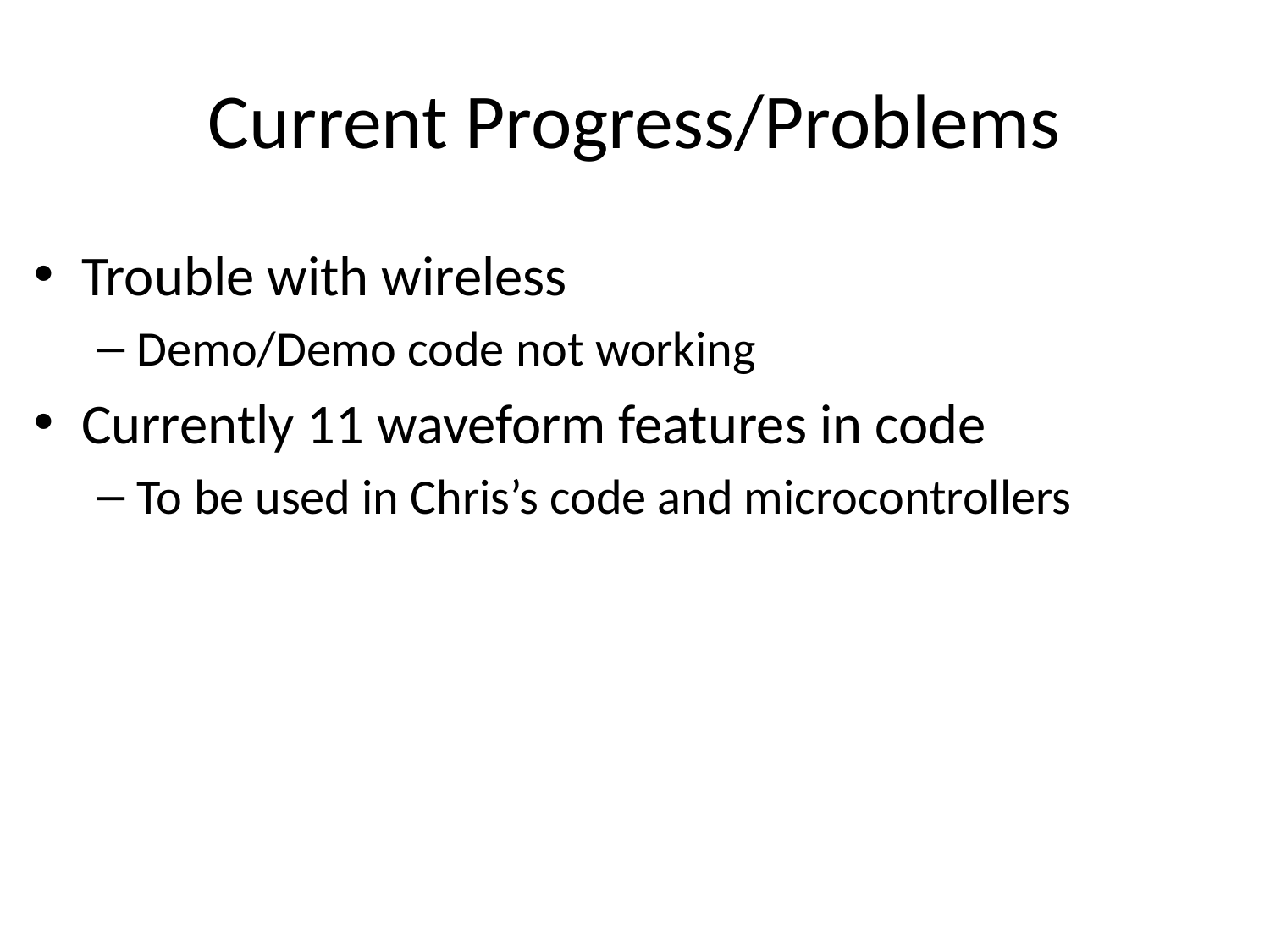

# Current Progress/Problems
Trouble with wireless
Demo/Demo code not working
Currently 11 waveform features in code
To be used in Chris’s code and microcontrollers